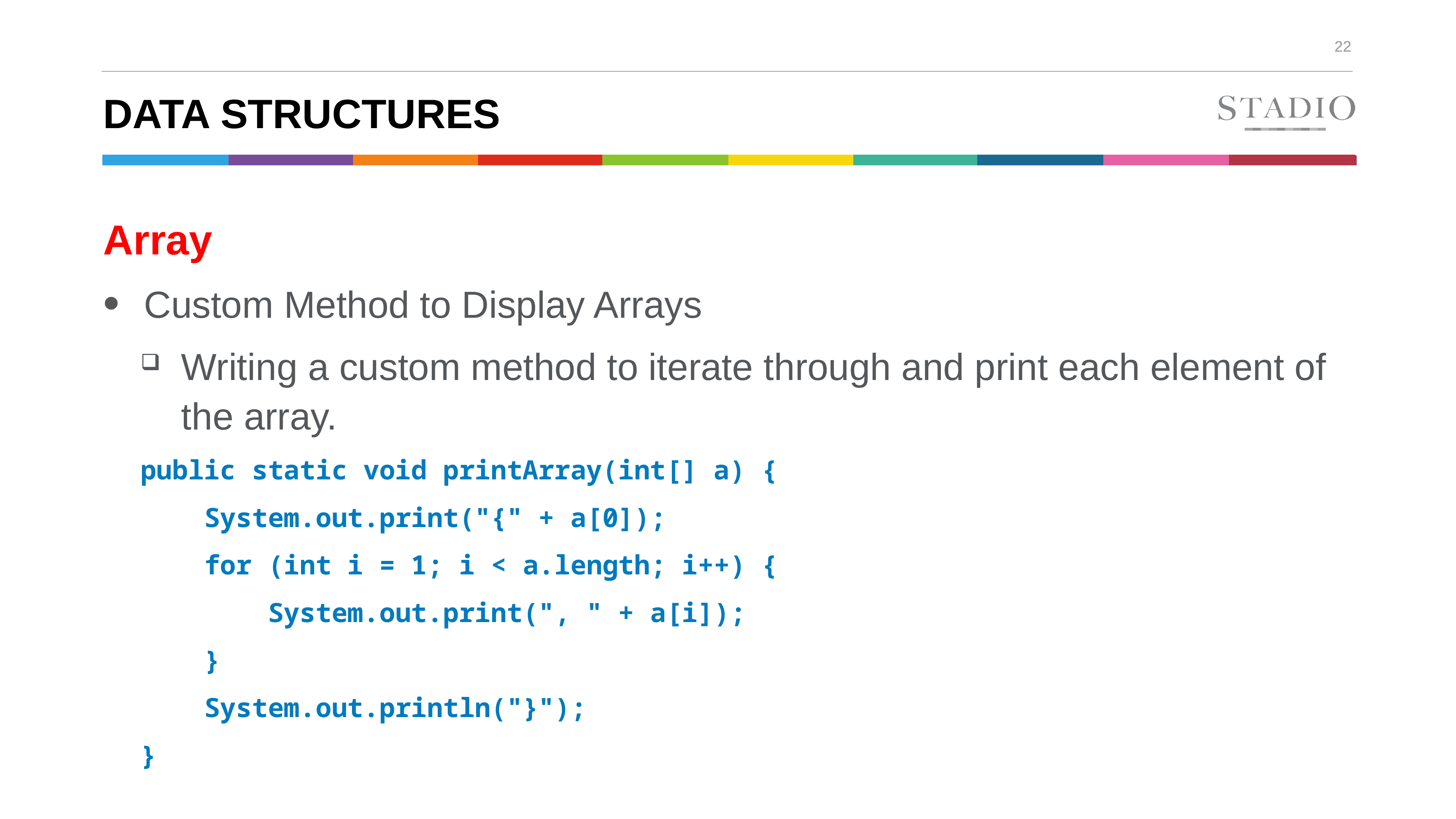

# Data Structures

Array
Custom Method to Display Arrays
Writing a custom method to iterate through and print each element of the array.
public static void printArray(int[] a) {
    System.out.print("{" + a[0]);
    for (int i = 1; i < a.length; i++) {
        System.out.print(", " + a[i]);
    }
    System.out.println("}");
}